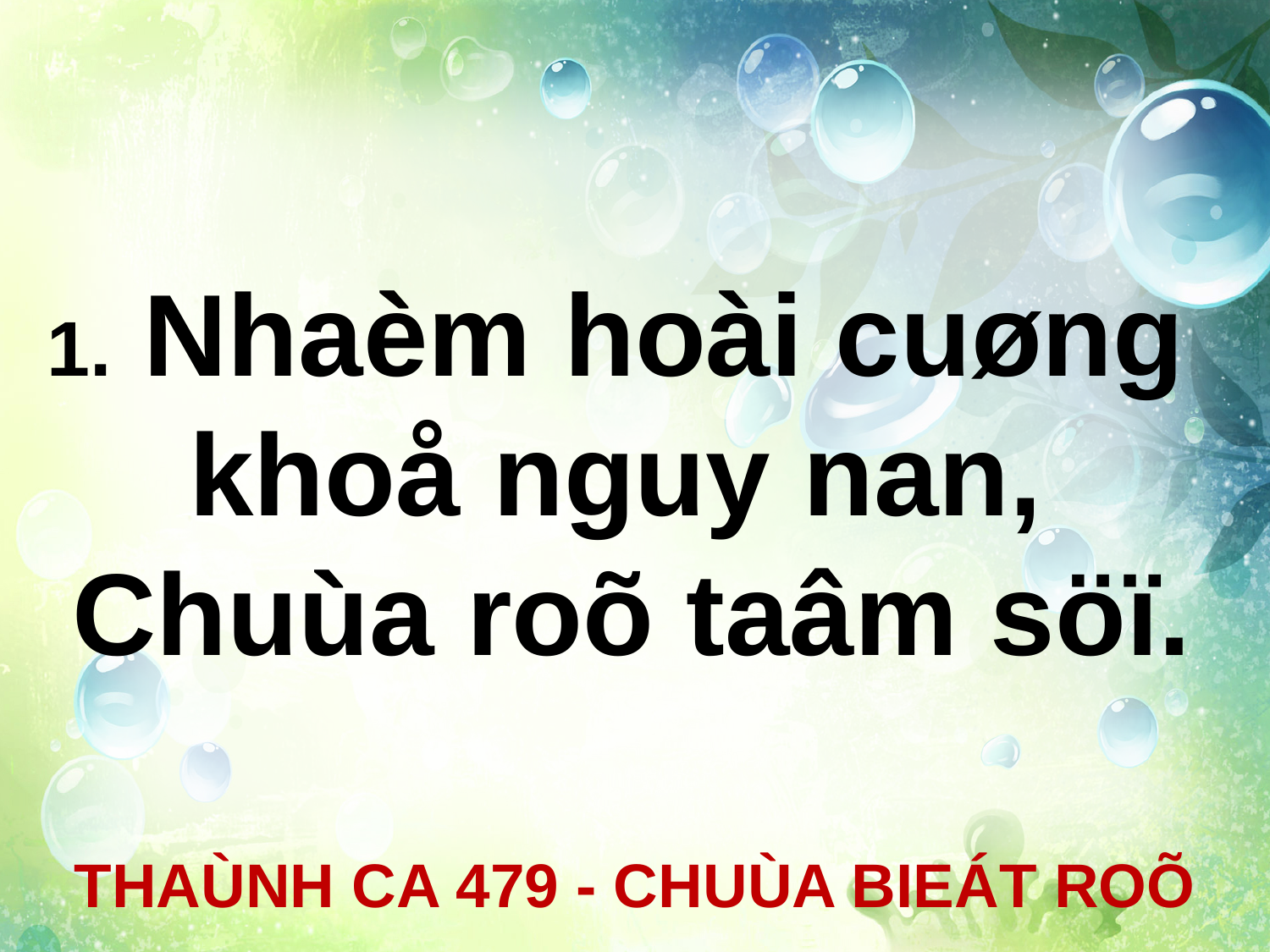

1. Nhaèm hoài cuøng
khoå nguy nan,
Chuùa roõ taâm söï.
THAÙNH CA 479 - CHUÙA BIEÁT ROÕ